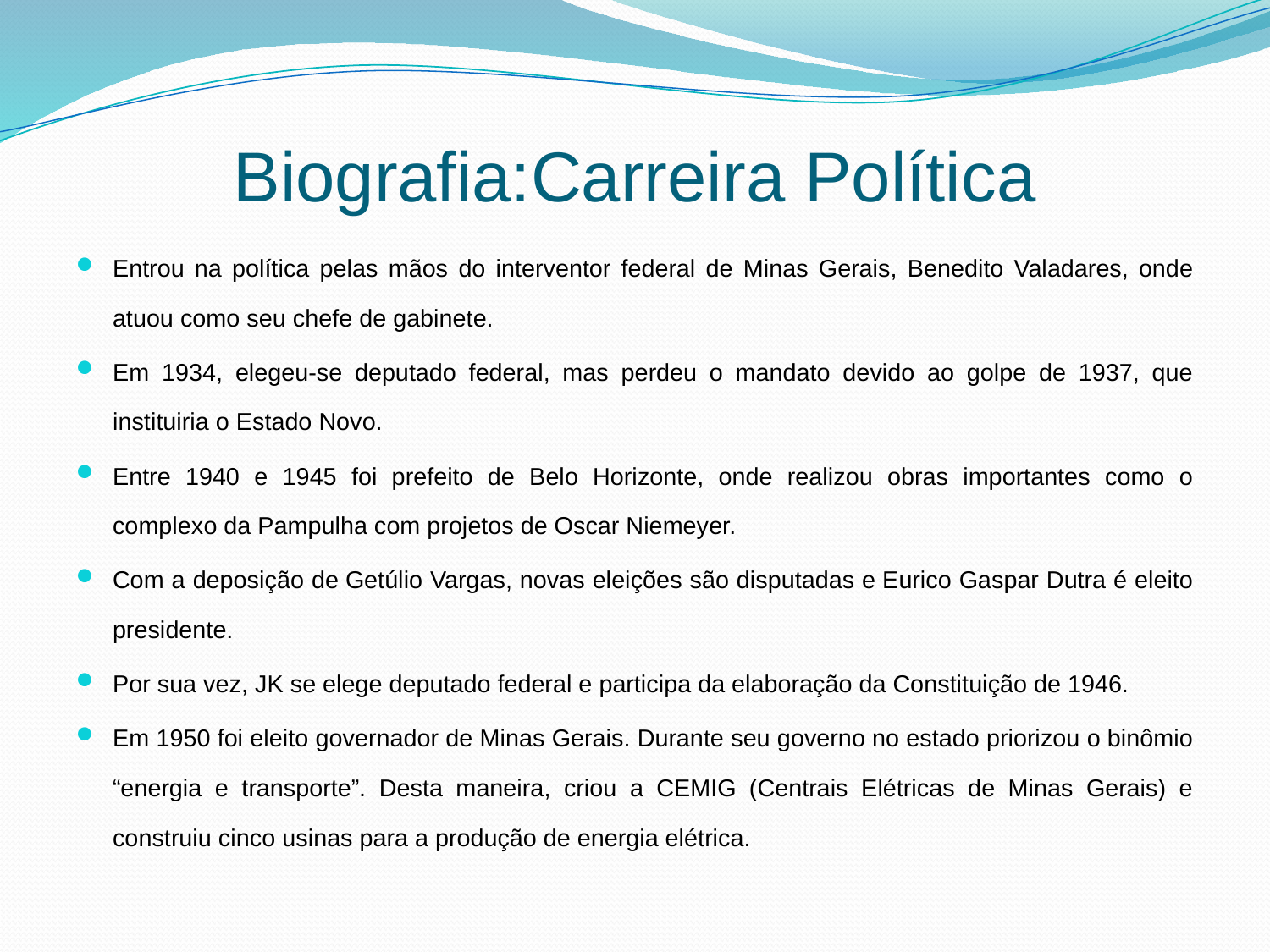

# Biografia:Carreira Política
Entrou na política pelas mãos do interventor federal de Minas Gerais, Benedito Valadares, onde atuou como seu chefe de gabinete.
Em 1934, elegeu-se deputado federal, mas perdeu o mandato devido ao golpe de 1937, que instituiria o Estado Novo.
Entre 1940 e 1945 foi prefeito de Belo Horizonte, onde realizou obras importantes como o complexo da Pampulha com projetos de Oscar Niemeyer.
Com a deposição de Getúlio Vargas, novas eleições são disputadas e Eurico Gaspar Dutra é eleito presidente.
Por sua vez, JK se elege deputado federal e participa da elaboração da Constituição de 1946.
Em 1950 foi eleito governador de Minas Gerais. Durante seu governo no estado priorizou o binômio “energia e transporte”. Desta maneira, criou a CEMIG (Centrais Elétricas de Minas Gerais) e construiu cinco usinas para a produção de energia elétrica.